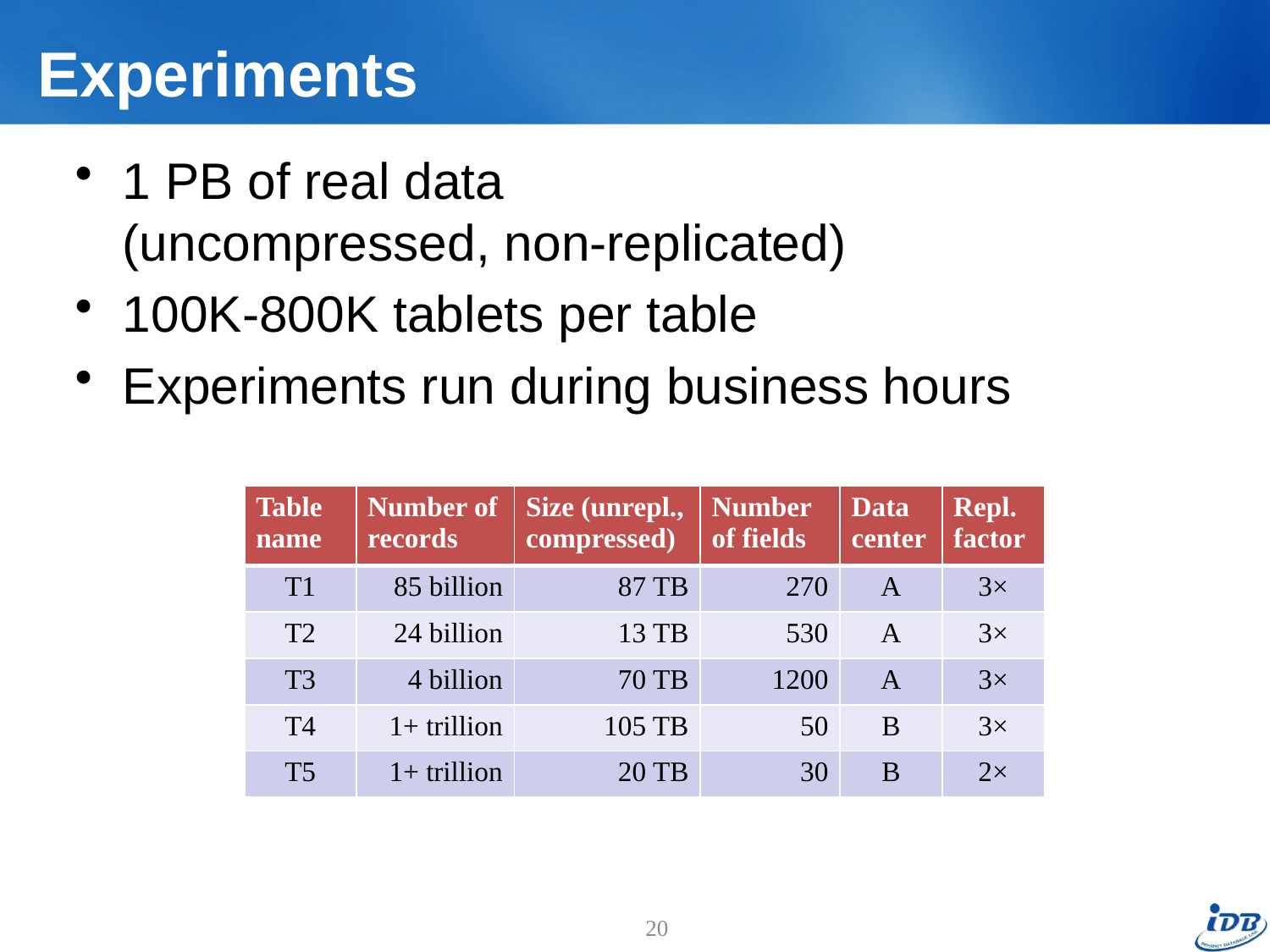

# Experiments
1 PB of real data
(uncompressed, non-replicated)
100K-800K tablets per table
Experiments run during business hours

| Table name | Number of records | Size (unrepl., compressed) | Number of fields | Data center | Repl. factor |
| --- | --- | --- | --- | --- | --- |
| T1 | 85 billion | 87 TB | 270 | A | 3× |
| T2 | 24 billion | 13 TB | 530 | A | 3× |
| T3 | 4 billion | 70 TB | 1200 | A | 3× |
| T4 | 1+ trillion | 105 TB | 50 | B | 3× |
| T5 | 1+ trillion | 20 TB | 30 | B | 2× |
20